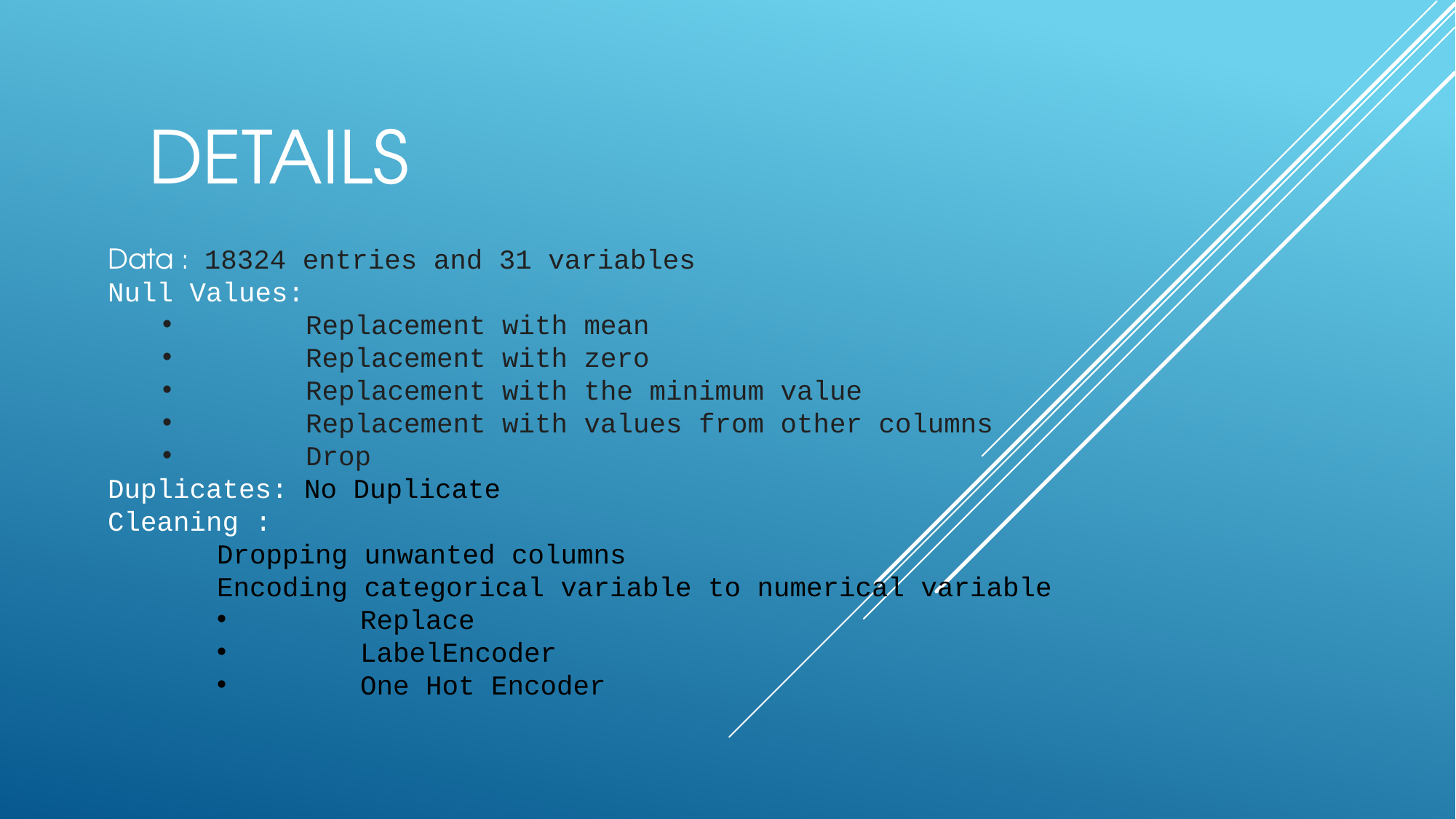

# Details
Data :  18324 entries and 31 variables
Null Values:
	Replacement with mean
	Replacement with zero
	Replacement with the minimum value
	Replacement with values from other columns
	Drop
Duplicates: No Duplicate
Cleaning :
	Dropping unwanted columns
	Encoding categorical variable to numerical variable
	Replace
	LabelEncoder
	One Hot Encoder